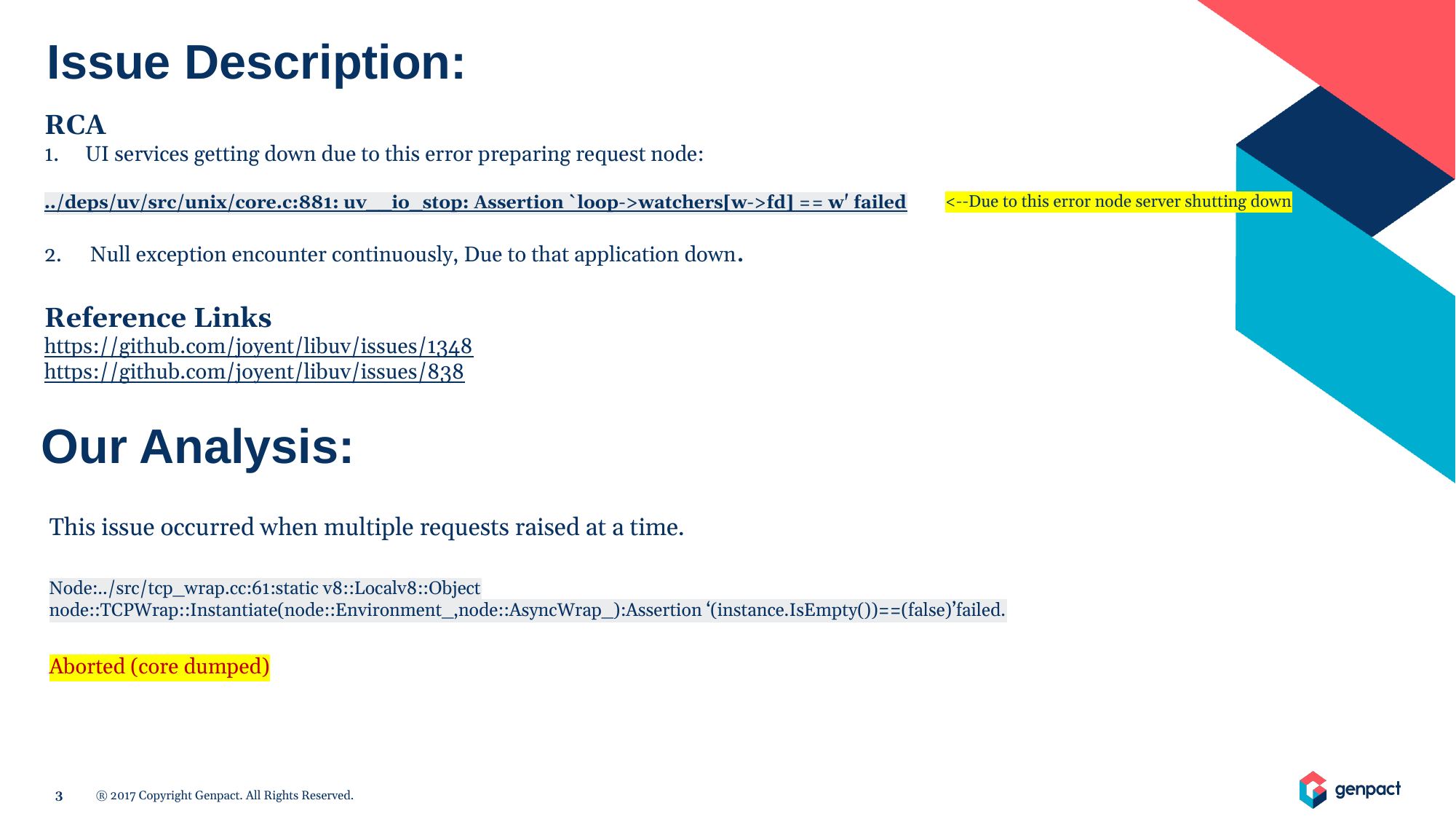

Issue Description:
RCA
UI services getting down due to this error preparing request node:

../deps/uv/src/unix/core.c:881: uv__io_stop: Assertion `loop->watchers[w->fd] == w' failed

 Null exception encounter continuously, Due to that application down.

Reference Links
https://github.com/joyent/libuv/issues/1348
https://github.com/joyent/libuv/issues/838

<--Due to this error node server shutting down
Our Analysis:
This issue occurred when multiple requests raised at a time.

Node:../src/tcp_wrap.cc:61:static v8::Localv8::Object node::TCPWrap::Instantiate(node::Environment_,node::AsyncWrap_):Assertion ‘(instance.IsEmpty())==(false)’failed.

Aborted (core dumped)